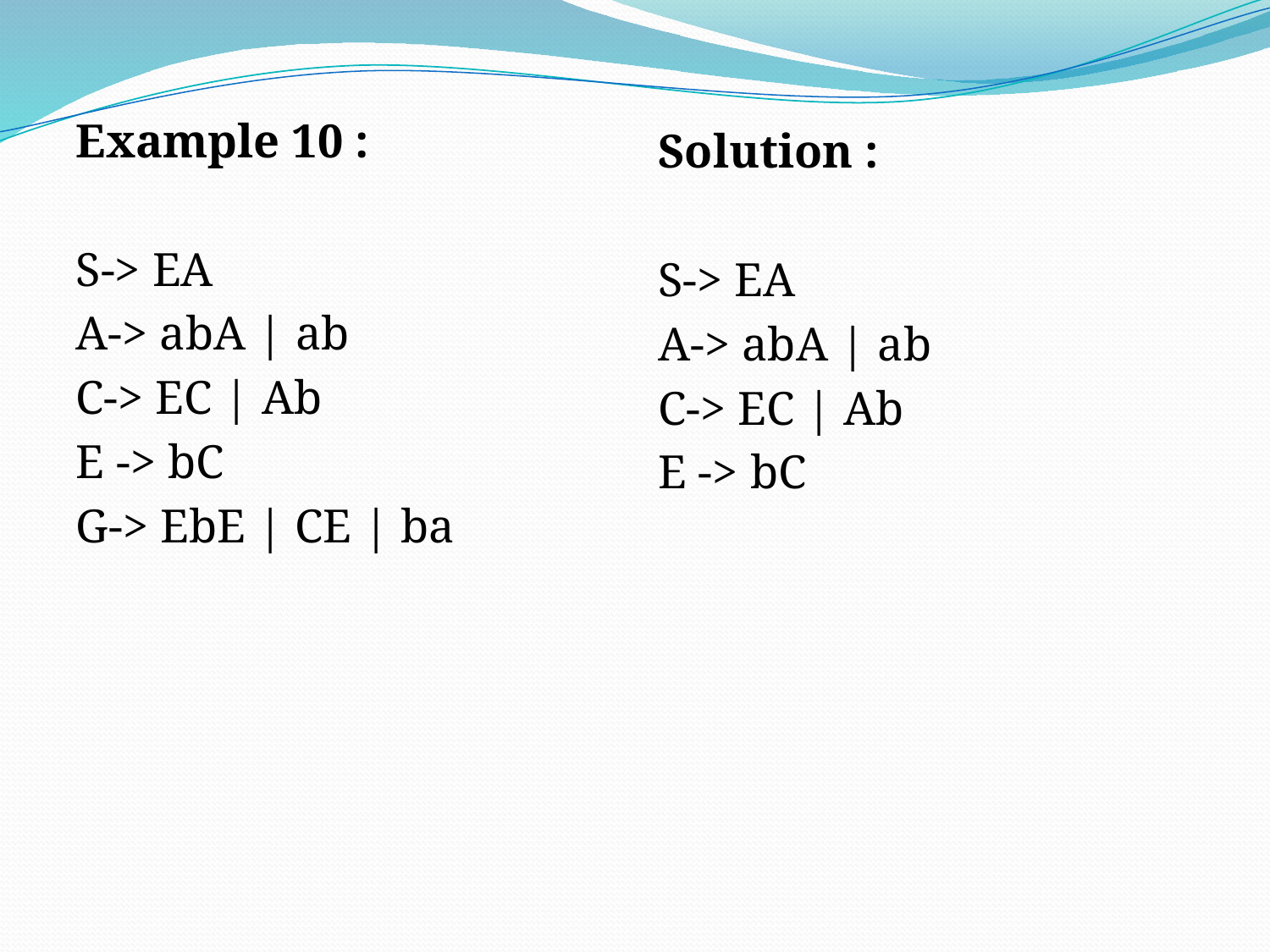

Example 10 :

S-> EA
A-> abA | ab
C-> EC | Ab
E -> bC
G-> EbE | CE | ba
Solution :

S-> EA
A-> abA | ab
C-> EC | Ab
E -> bC